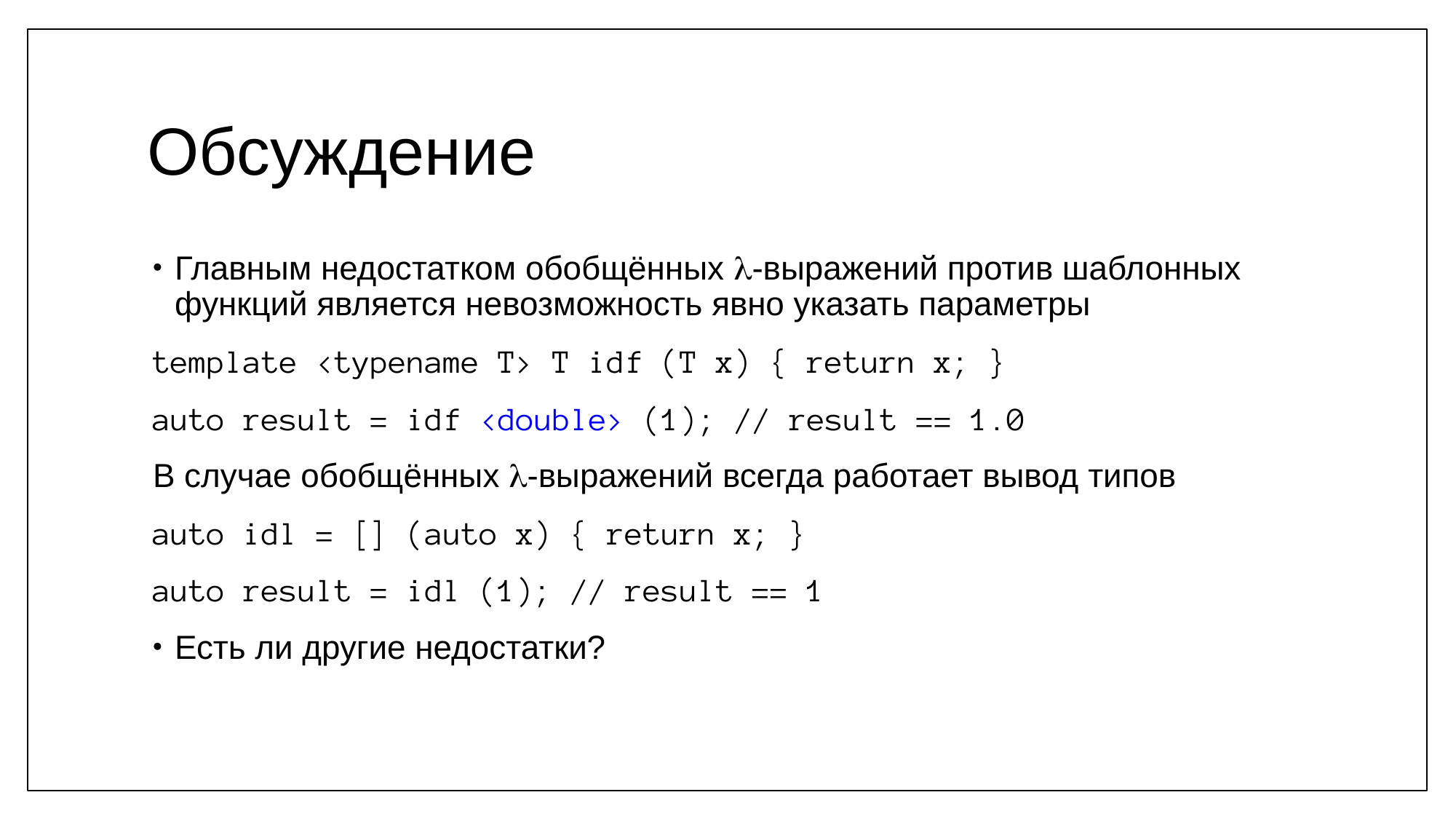

# Обсуждение
Главным недостатком обобщённых λ-выражений против шаблонных функций является невозможность явно указать параметры
template <typename T> T idf (T x) { return x; }
auto result = idf <double> (1); // result == 1.0
В случае обобщённых λ-выражений всегда работает вывод типов
auto idl = [] (auto x) { return x; }
auto result = idl (1); // result == 1
Есть ли другие недостатки?